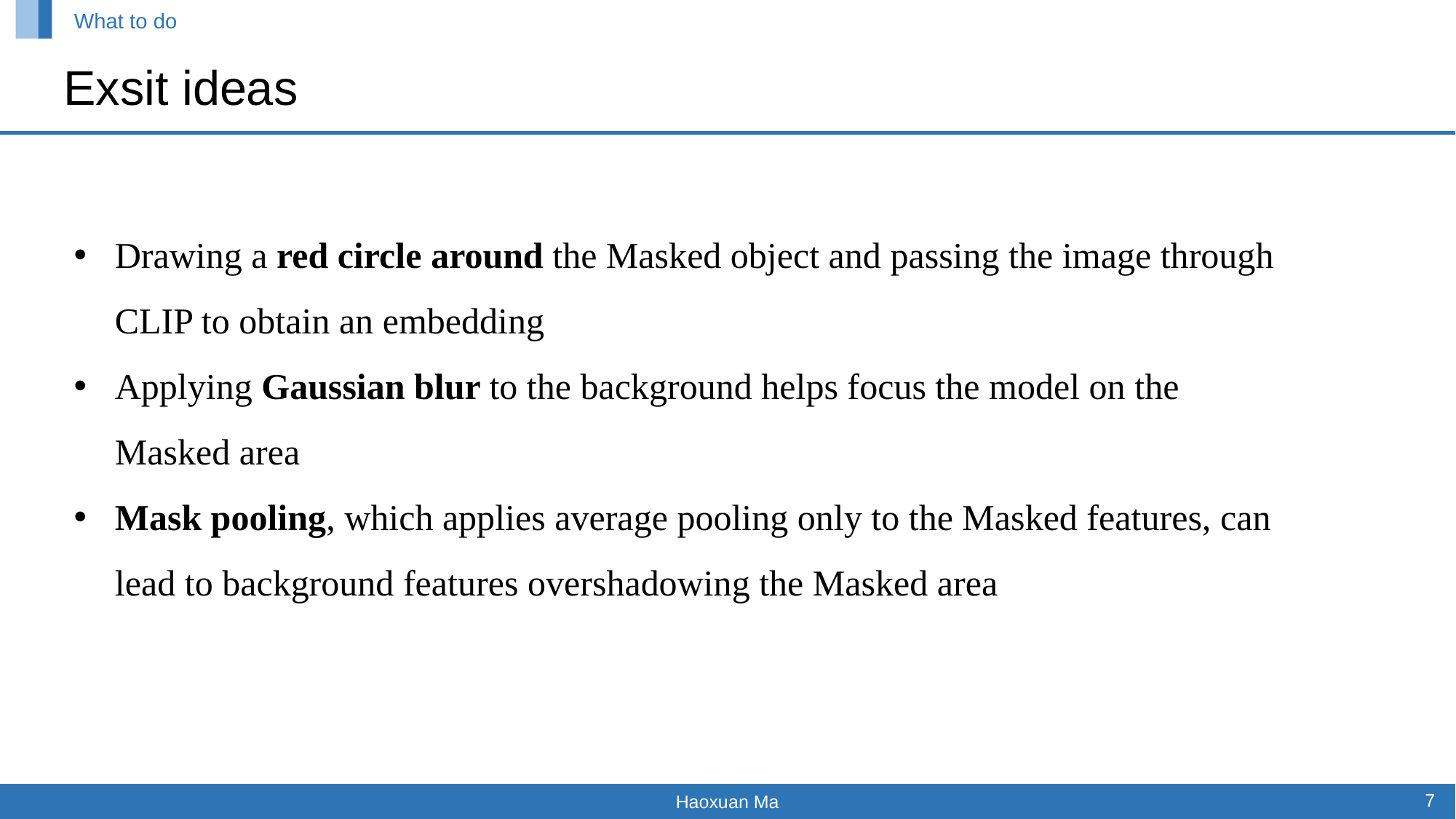

What to do
# Exsit ideas
Drawing a red circle around the Masked object and passing the image through CLIP to obtain an embedding
Applying Gaussian blur to the background helps focus the model on the Masked area
Mask pooling, which applies average pooling only to the Masked features, can lead to background features overshadowing the Masked area
7
Haoxuan Ma